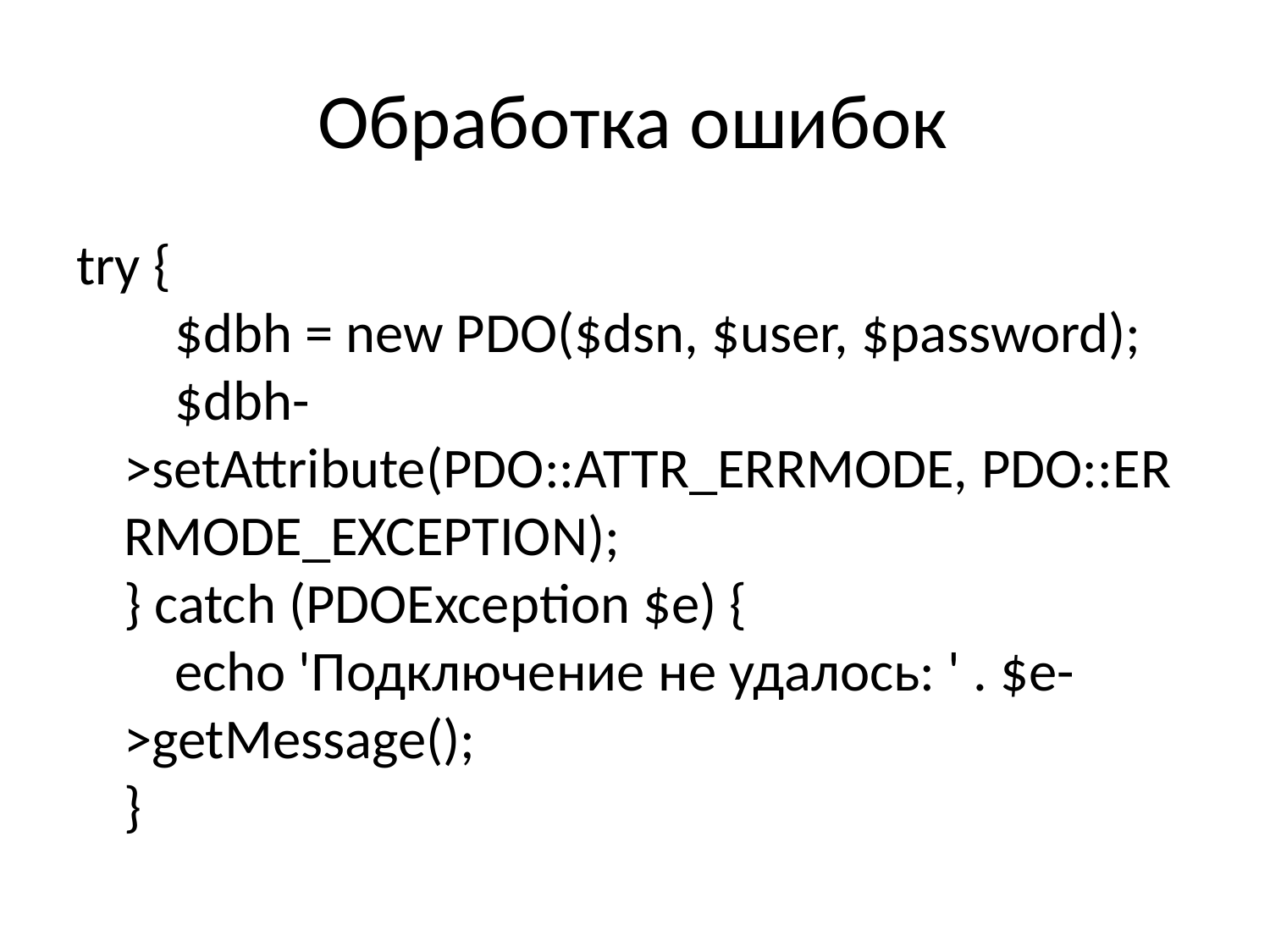

# Обработка ошибок
try {
    $dbh = new PDO($dsn, $user, $password);
    $dbh->setAttribute(PDO::ATTR_ERRMODE, PDO::ERRMODE_EXCEPTION);
} catch (PDOException $e) {
    echo 'Подключение не удалось: ' . $e->getMessage();
}